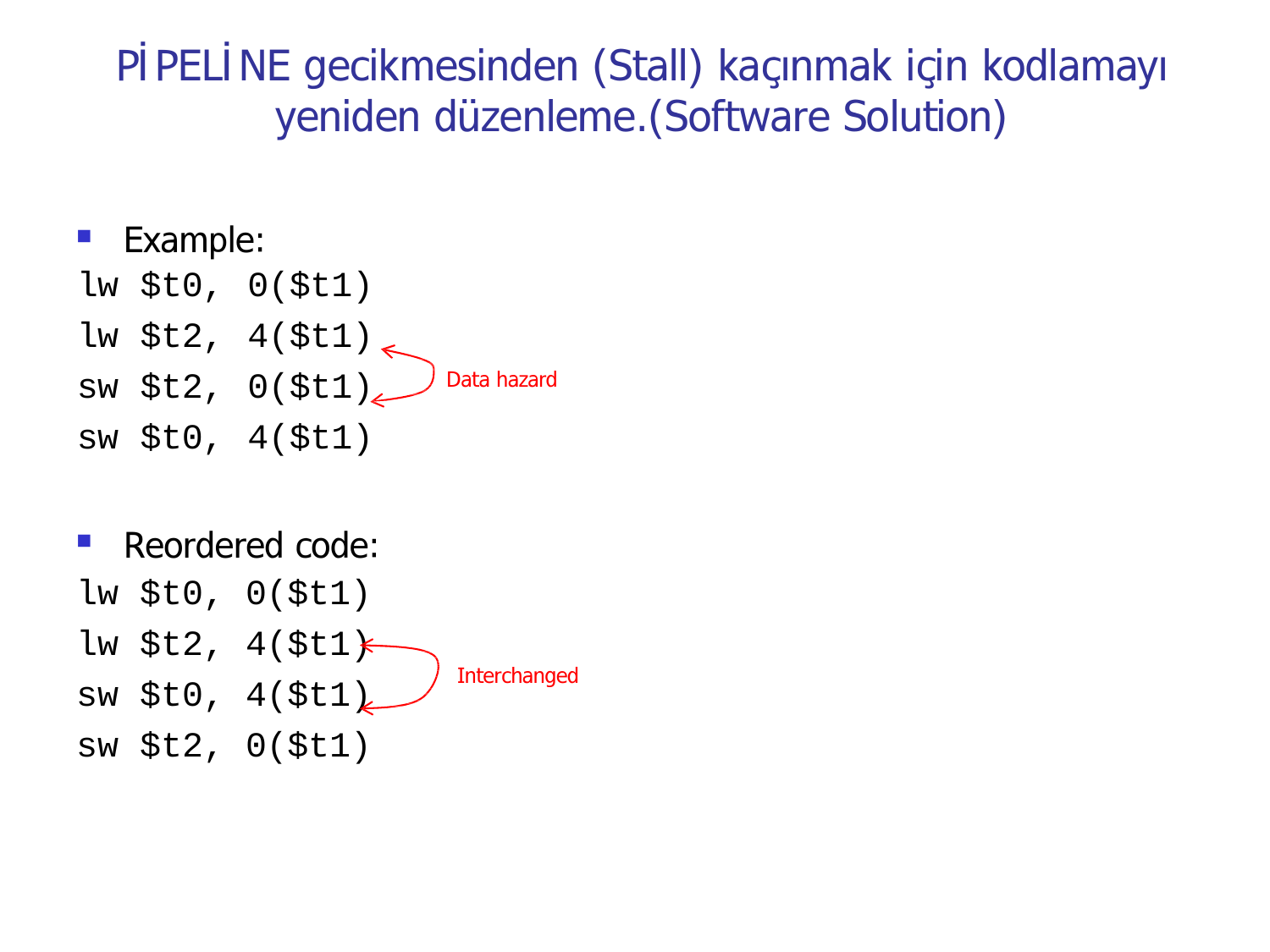

# PİPELİNE gecikmesinden (Stall) kaçınmak için kodlamayı
yeniden düzenleme.(Software Solution)
Example:
| lw | $t0, | 0($t1) |
| --- | --- | --- |
| lw | $t2, | 4($t1) |
| sw | $t2, | 0($t1) |
| sw | $t0, | 4($t1) |

Data hazard
Reordered code:
lw $t0, 0($t1)
lw $t2, 4($t1) sw $t0, 4($t1)
sw $t2, 0($t1)

Interchanged